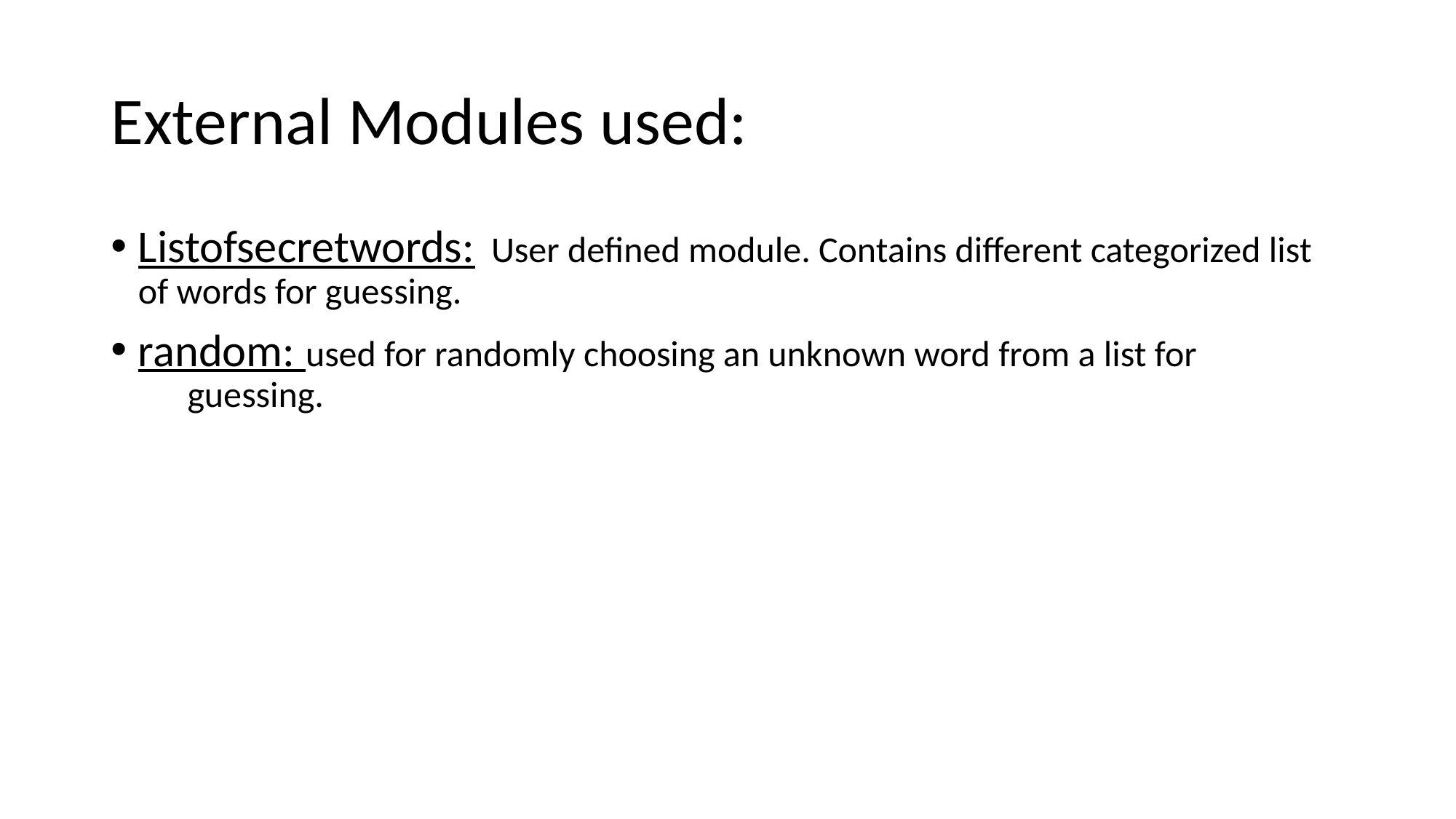

# External Modules used:
Listofsecretwords:  User defined module. Contains different categorized list of words for guessing.
random: used for randomly choosing an unknown word from a list for                        guessing.